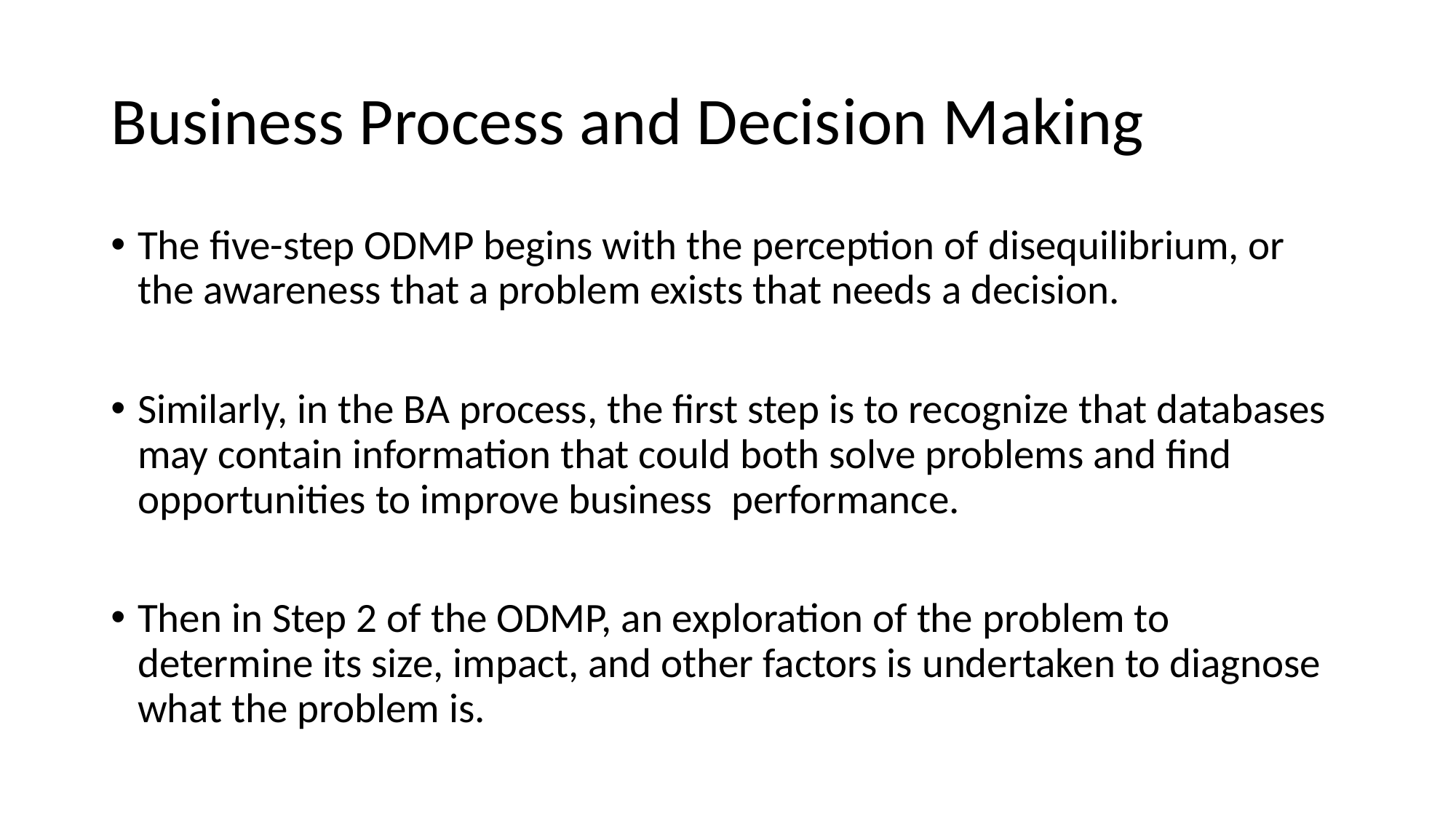

# Business Process and Decision Making
The five-step ODMP begins with the perception of disequilibrium, or the awareness that a problem exists that needs a decision.

Similarly, in the BA process, the first step is to recognize that databases may contain information that could both solve problems and find opportunities to improve business  performance.

Then in Step 2 of the ODMP, an exploration of the problem to determine its size, impact, and other factors is undertaken to diagnose what the problem is.